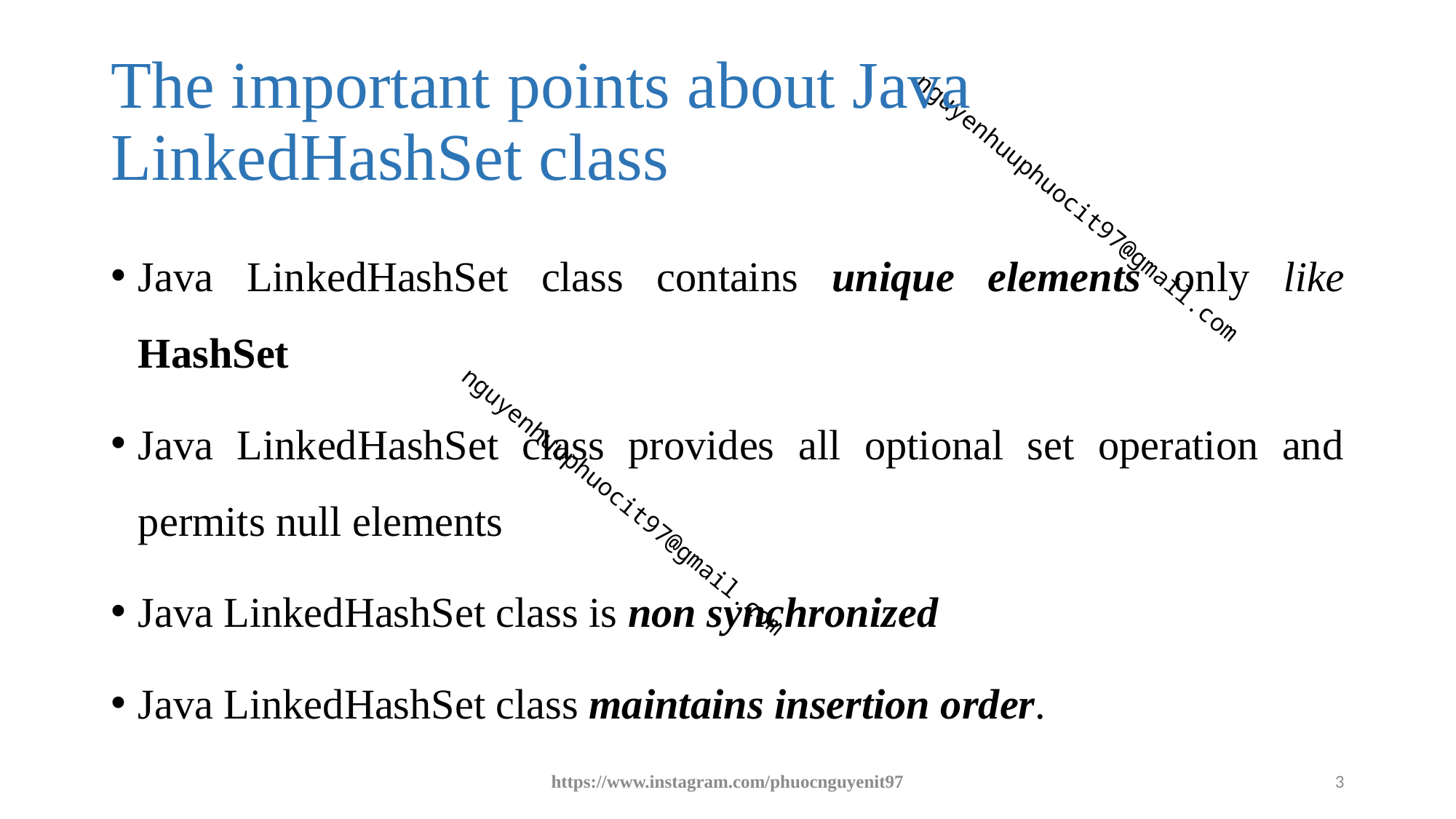

# The important points about Java LinkedHashSet class
Java LinkedHashSet class contains unique elements only like HashSet
Java LinkedHashSet class provides all optional set operation and permits null elements
Java LinkedHashSet class is non synchronized
Java LinkedHashSet class maintains insertion order.
https://www.instagram.com/phuocnguyenit97
3